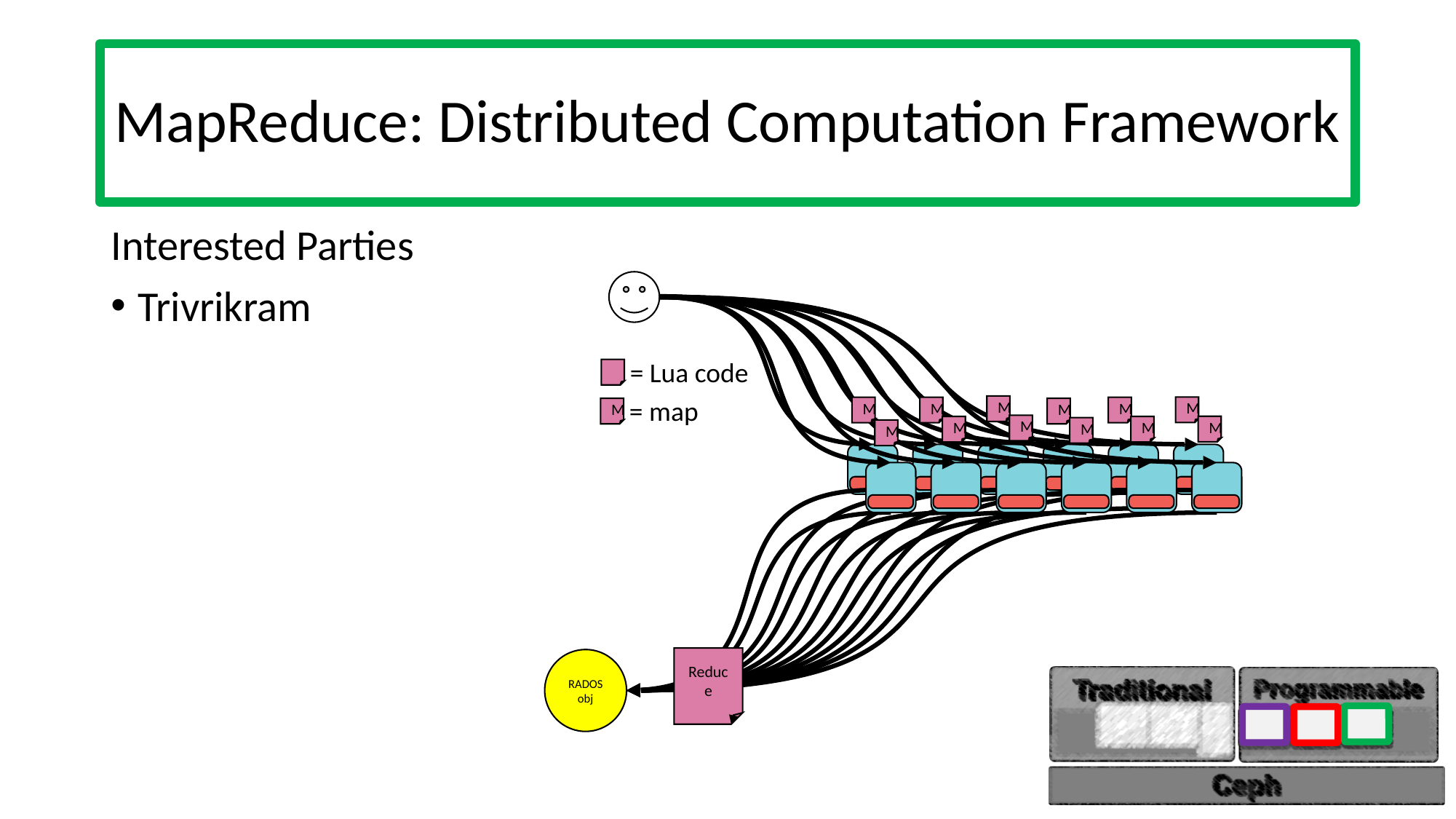

# MapReduce: Distributed Computation Framework
Interested Parties
Trivrikram

M
M
M
M
M
M
M
M
M
M
M
M
= map
M
= Lua code

Reduce
RADOS obj